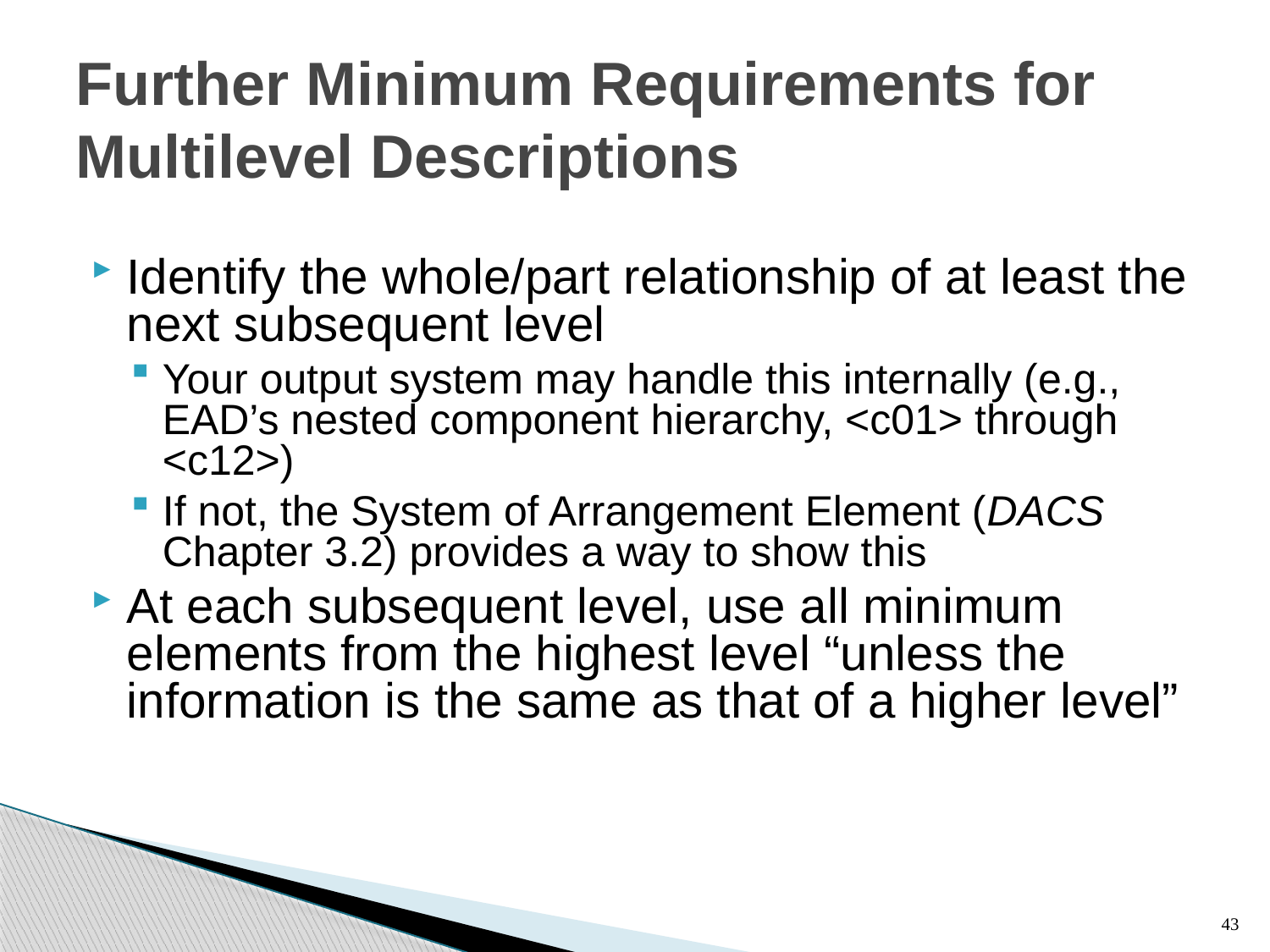

# Further Minimum Requirements for Multilevel Descriptions
Identify the whole/part relationship of at least the next subsequent level
Your output system may handle this internally (e.g., EAD’s nested component hierarchy, <c01> through <c12>)
If not, the System of Arrangement Element (DACS Chapter 3.2) provides a way to show this
At each subsequent level, use all minimum  elements from the highest level “unless the information is the same as that of a higher level”
43